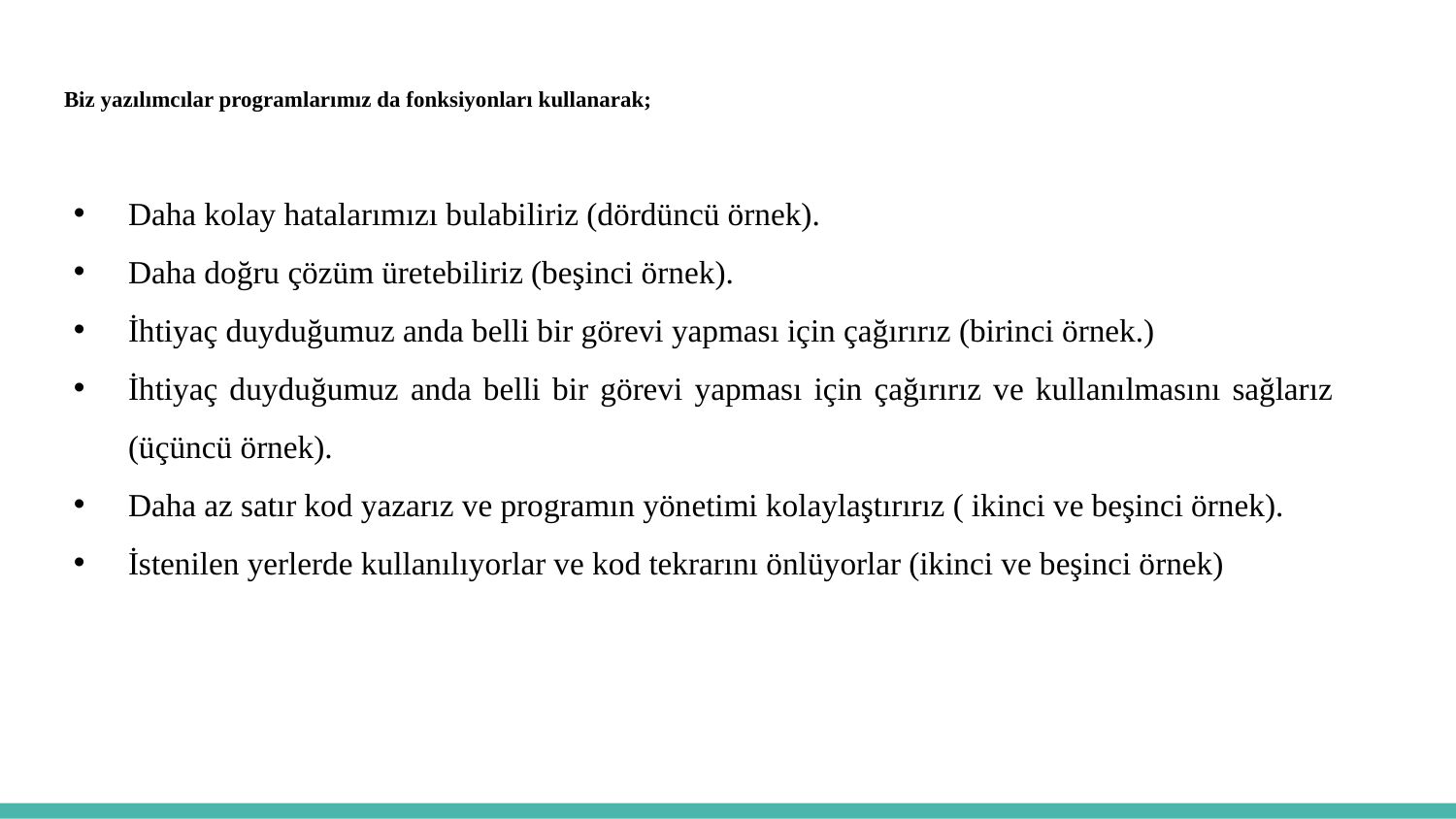

# Biz yazılımcılar programlarımız da fonksiyonları kullanarak;
Algoritmanın Özellikleri
Daha kolay hatalarımızı bulabiliriz (dördüncü örnek).
Daha doğru çözüm üretebiliriz (beşinci örnek).
İhtiyaç duyduğumuz anda belli bir görevi yapması için çağırırız (birinci örnek.)
İhtiyaç duyduğumuz anda belli bir görevi yapması için çağırırız ve kullanılmasını sağlarız (üçüncü örnek).
Daha az satır kod yazarız ve programın yönetimi kolaylaştırırız ( ikinci ve beşinci örnek).
İstenilen yerlerde kullanılıyorlar ve kod tekrarını önlüyorlar (ikinci ve beşinci örnek)